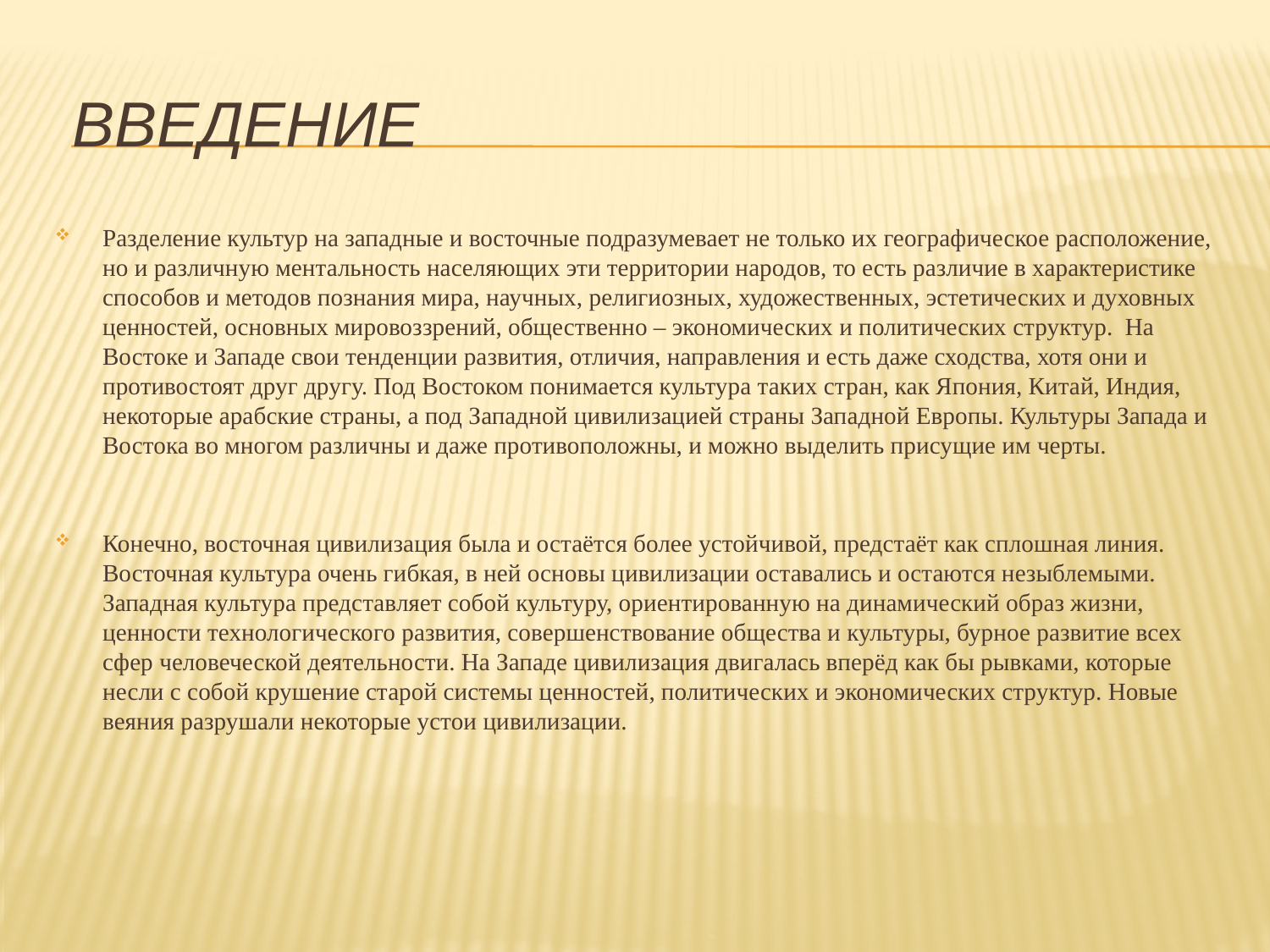

# ВВЕДЕНИЕ
Разделение культур на западные и восточные подразумевает не только их географическое расположение, но и различную ментальность населяющих эти территории народов, то есть различие в характеристике способов и методов познания мира, научных, религиозных, художественных, эстетических и духовных ценностей, основных мировоззрений, общественно – экономических и политических структур.  На Востоке и Западе свои тенденции развития, отличия, направления и есть даже сходства, хотя они и противостоят друг другу. Под Востоком понимается культура таких стран, как Япония, Китай, Индия, некоторые арабские страны, а под Западной цивилизацией страны Западной Европы. Культуры Запада и Востока во многом различны и даже противоположны, и можно выделить присущие им черты.

Конечно, восточная цивилизация была и остаётся более устойчивой, предстаёт как сплошная линия. Восточная культура очень гибкая, в ней основы цивилизации оставались и остаются незыблемыми.
Западная культура представляет собой культуру, ориентированную на динамический образ жизни, ценности технологического развития, совершенствование общества и культуры, бурное развитие всех сфер человеческой деятельности. На Западе цивилизация двигалась вперёд как бы рывками, которые несли с собой крушение старой системы ценностей, политических и экономических структур. Новые веяния разрушали некоторые устои цивилизации.